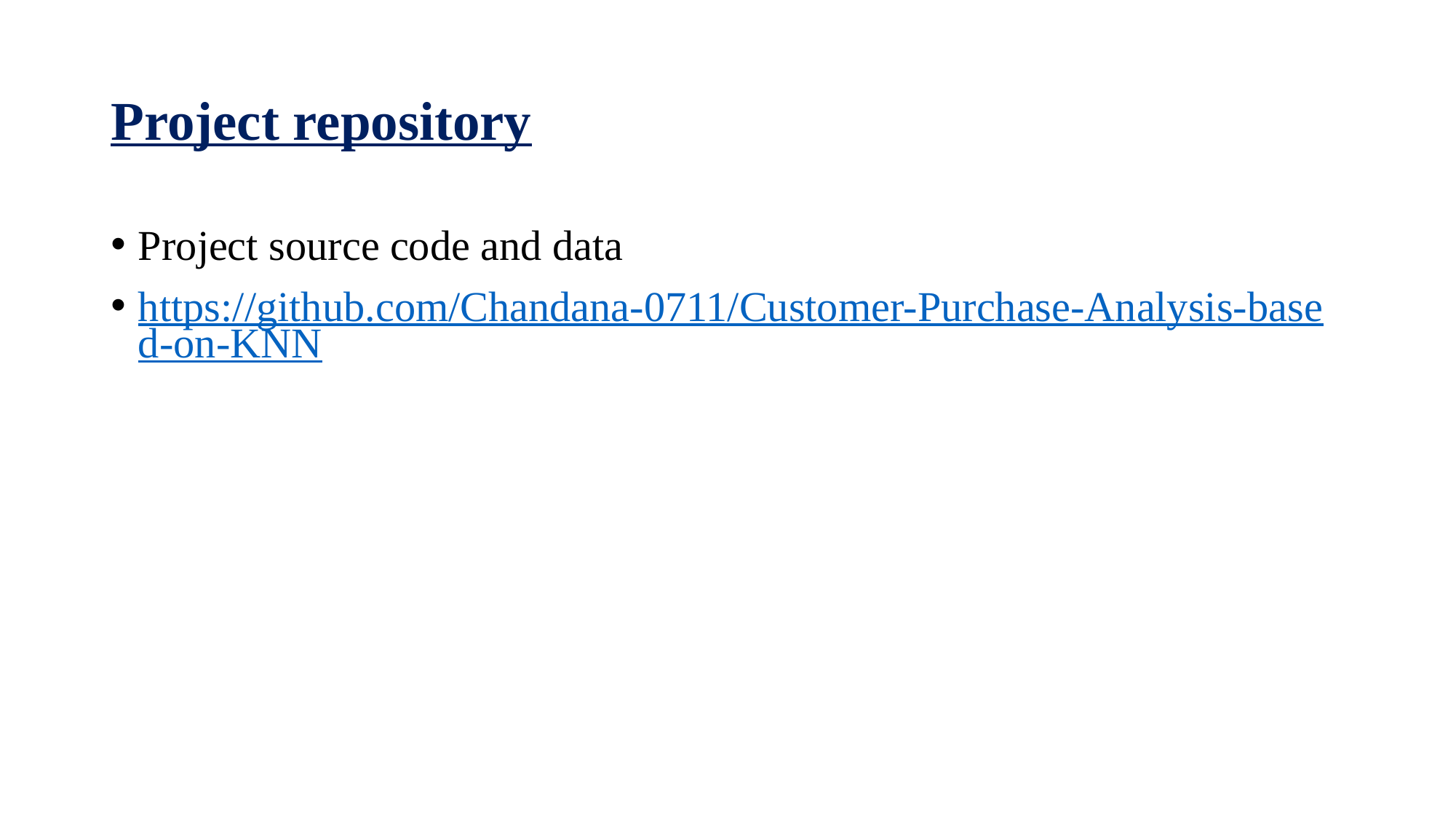

# Project repository
Project source code and data
https://github.com/Chandana-0711/Customer-Purchase-Analysis-based-on-KNN